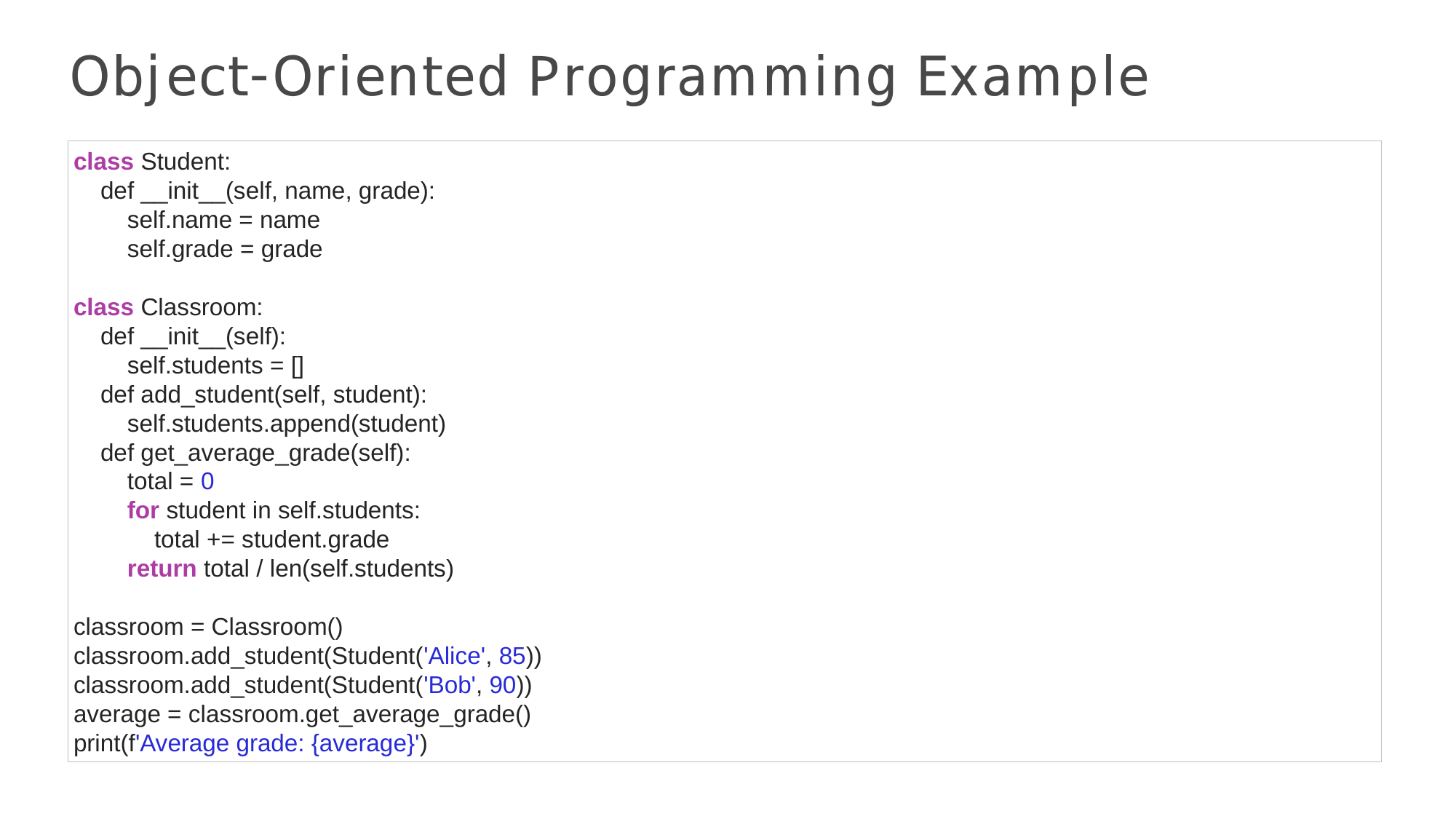

# Object-Oriented Programming Example
class Student:
    def __init__(self, name, grade):
        self.name = name
        self.grade = grade

class Classroom:
    def __init__(self):
        self.students = []
    def add_student(self, student):
        self.students.append(student)
    def get_average_grade(self):
        total = 0
        for student in self.students:
            total += student.grade
        return total / len(self.students)

classroom = Classroom()
classroom.add_student(Student('Alice', 85))
classroom.add_student(Student('Bob', 90))
average = classroom.get_average_grade()
print(f'Average grade: {average}')
6